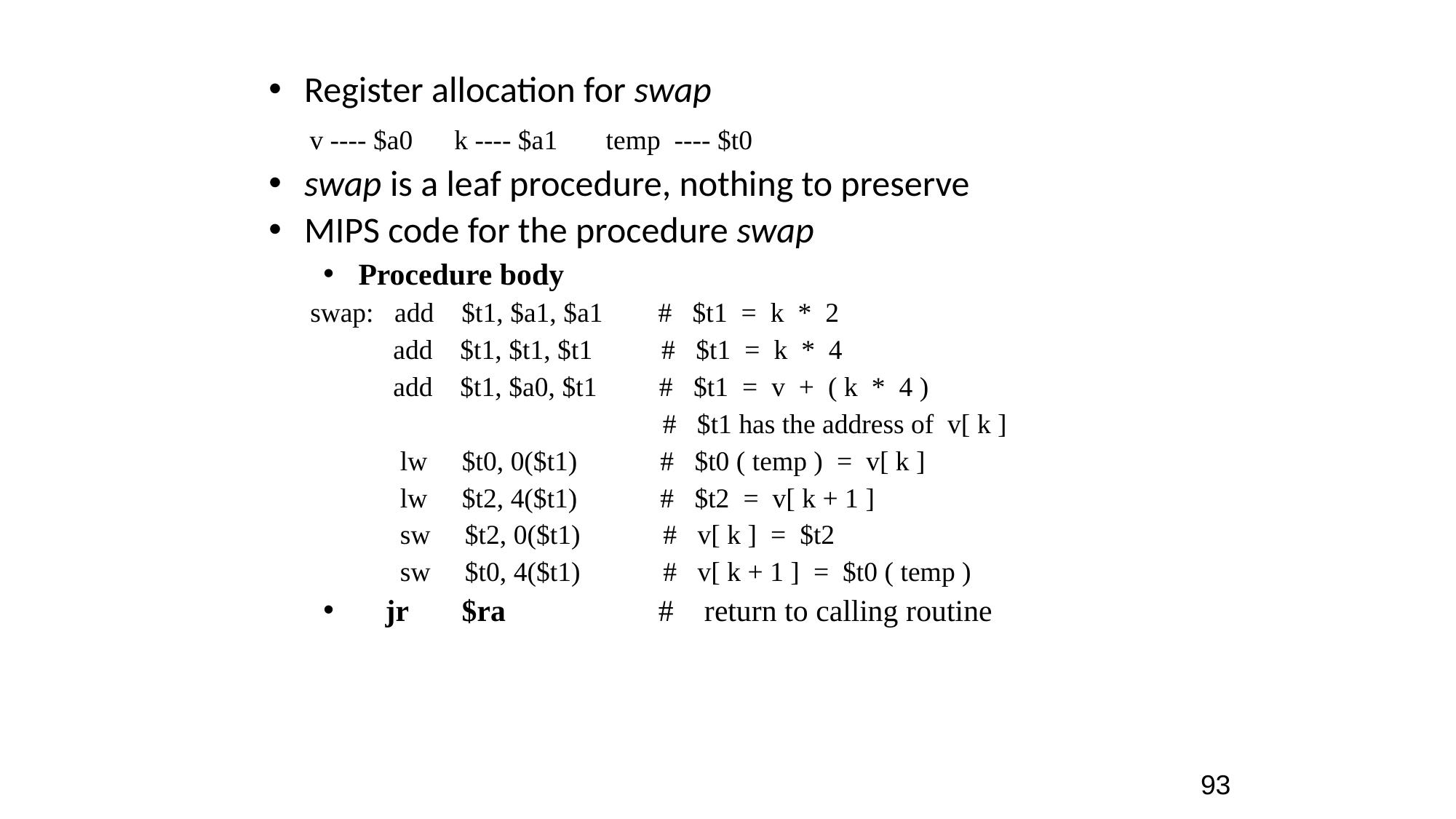

Register allocation for swap
     v ---- $a0      k ---- $a1       temp  ---- $t0
 swap is a leaf procedure, nothing to preserve
 MIPS code for the procedure swap
 Procedure body
      swap:   add    $t1, $a1, $a1        #   $t1  =  k  *  2
                  add    $t1, $t1, $t1          #   $t1  =  k  *  4
                  add    $t1, $a0, $t1         #   $t1  =  v  +  ( k  *  4 )
                                                         #   $t1 has the address of  v[ k ]
                   lw     $t0, 0($t1)            #   $t0 ( temp )  =  v[ k ]
                   lw     $t2, 4($t1)            #   $t2  =  v[ k + 1 ]
                   sw     $t2, 0($t1)            #   v[ k ]  =  $t2
                   sw     $t0, 4($t1)            #   v[ k + 1 ]  =  $t0 ( temp )
     jr       $ra                    #    return to calling routine
93